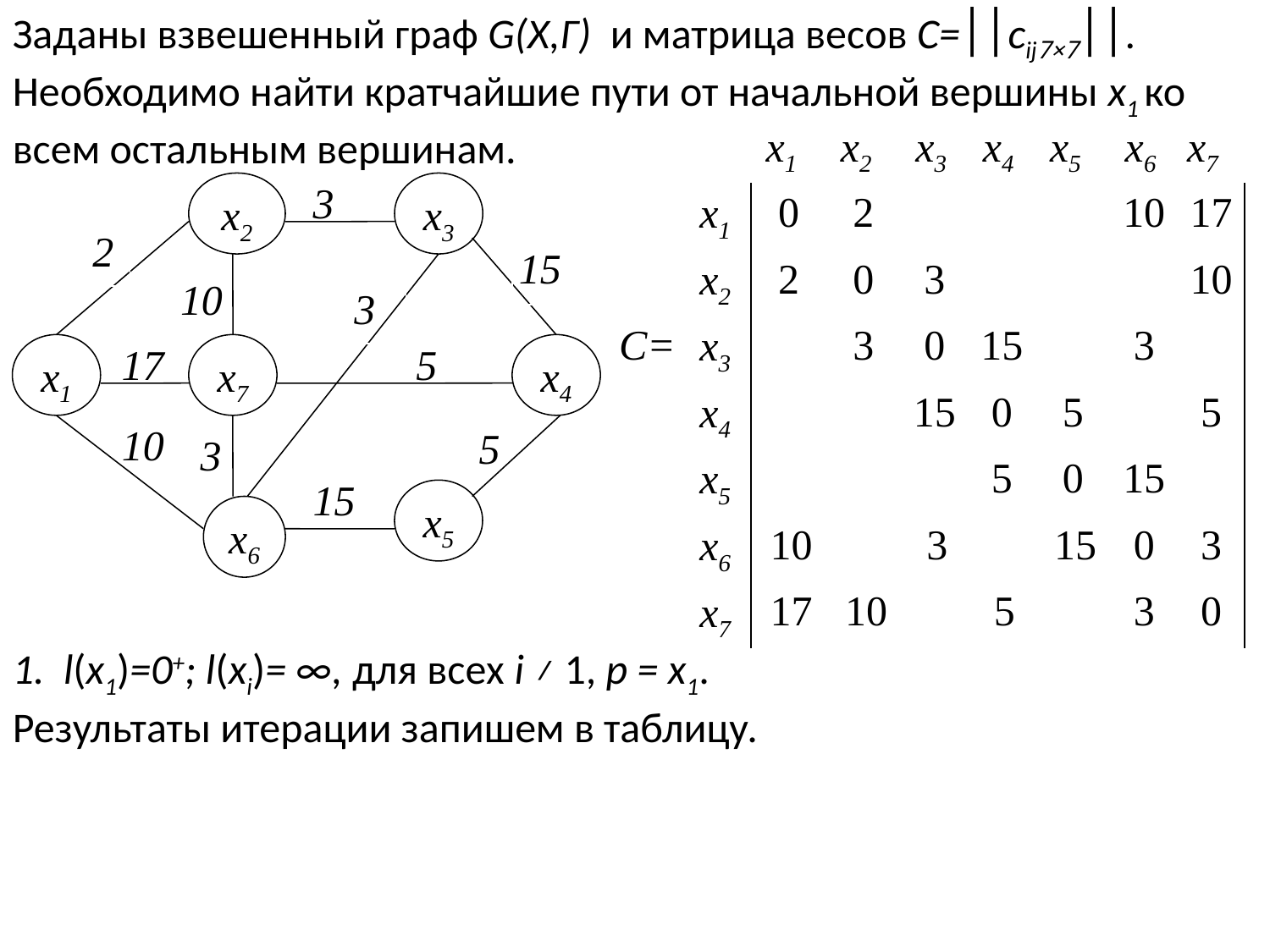

Заданы взвешенный граф G(X,Г)  и матрица весов C=׀׀cij׀׀7×7. Необходимо найти кратчайшие пути от начальной вершины x1 ко всем остальным вершинам.
|  |  | х1 | х2 | х3 | х4 | х5 | х6 | х7 |
| --- | --- | --- | --- | --- | --- | --- | --- | --- |
|  | х1 | 0 | 2 |  |  |  | 10 | 17 |
|  | х2 | 2 | 0 | 3 |  |  |  | 10 |
| С= | х3 |  | 3 | 0 | 15 |  | 3 |  |
|  | х4 |  |  | 15 | 0 | 5 |  | 5 |
|  | х5 |  |  |  | 5 | 0 | 15 |  |
|  | х6 | 10 |  | 3 |  | 15 | 0 | 3 |
|  | х7 | 17 | 10 |  | 5 |  | 3 | 0 |

х2
3

х3

2

15

10

3

х1
17

х7
5

х4

10

5

3

15

х5
х6

1.  l(x1)=0+; l(xi)= ∞, для всех i ≠ 1, p = x1.
Результаты итерации запишем в таблицу.